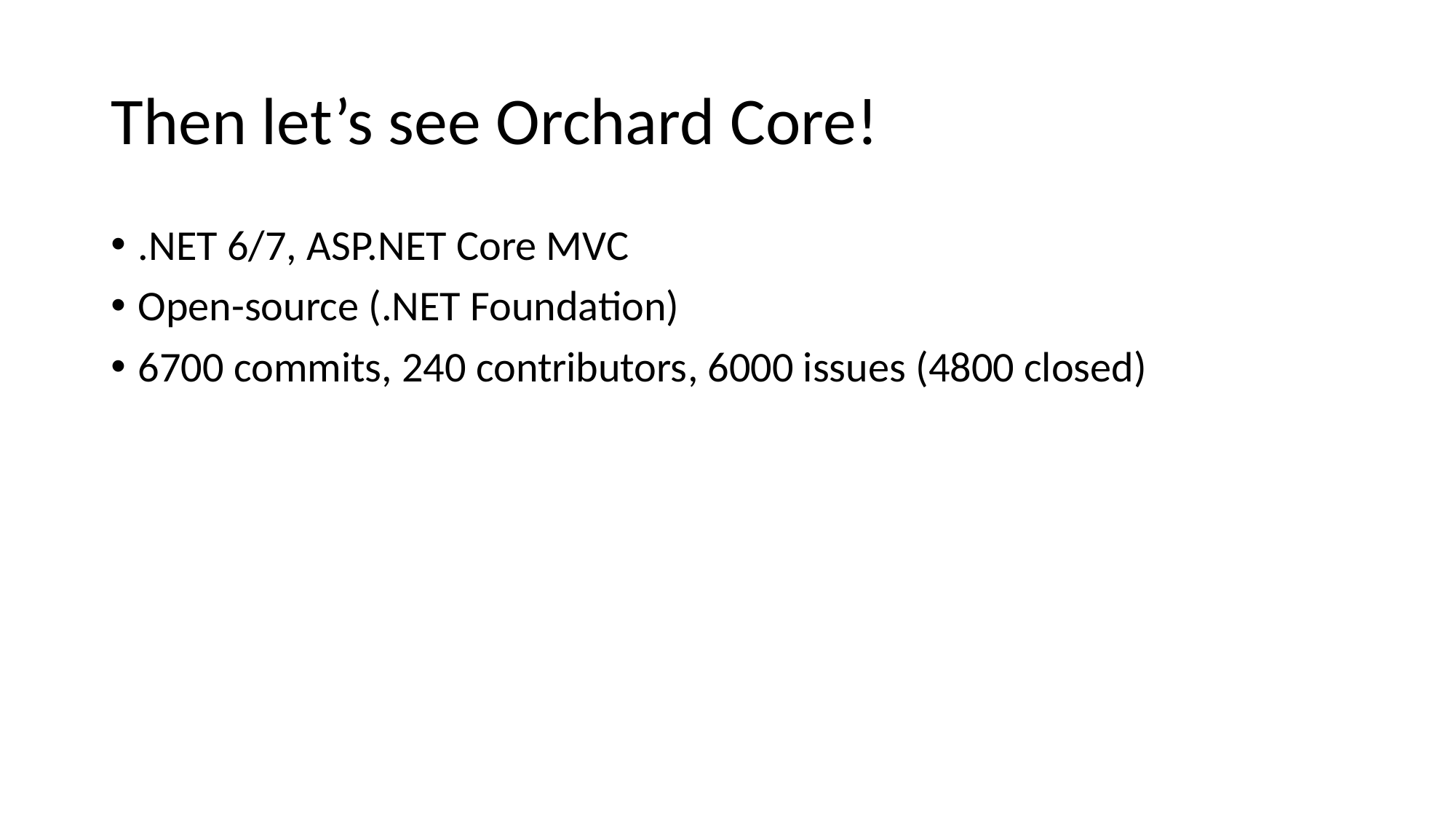

# Then let’s see Orchard Core!
.NET 6/7, ASP.NET Core MVC
Open-source (.NET Foundation)
6700 commits, 240 contributors, 6000 issues (4800 closed)